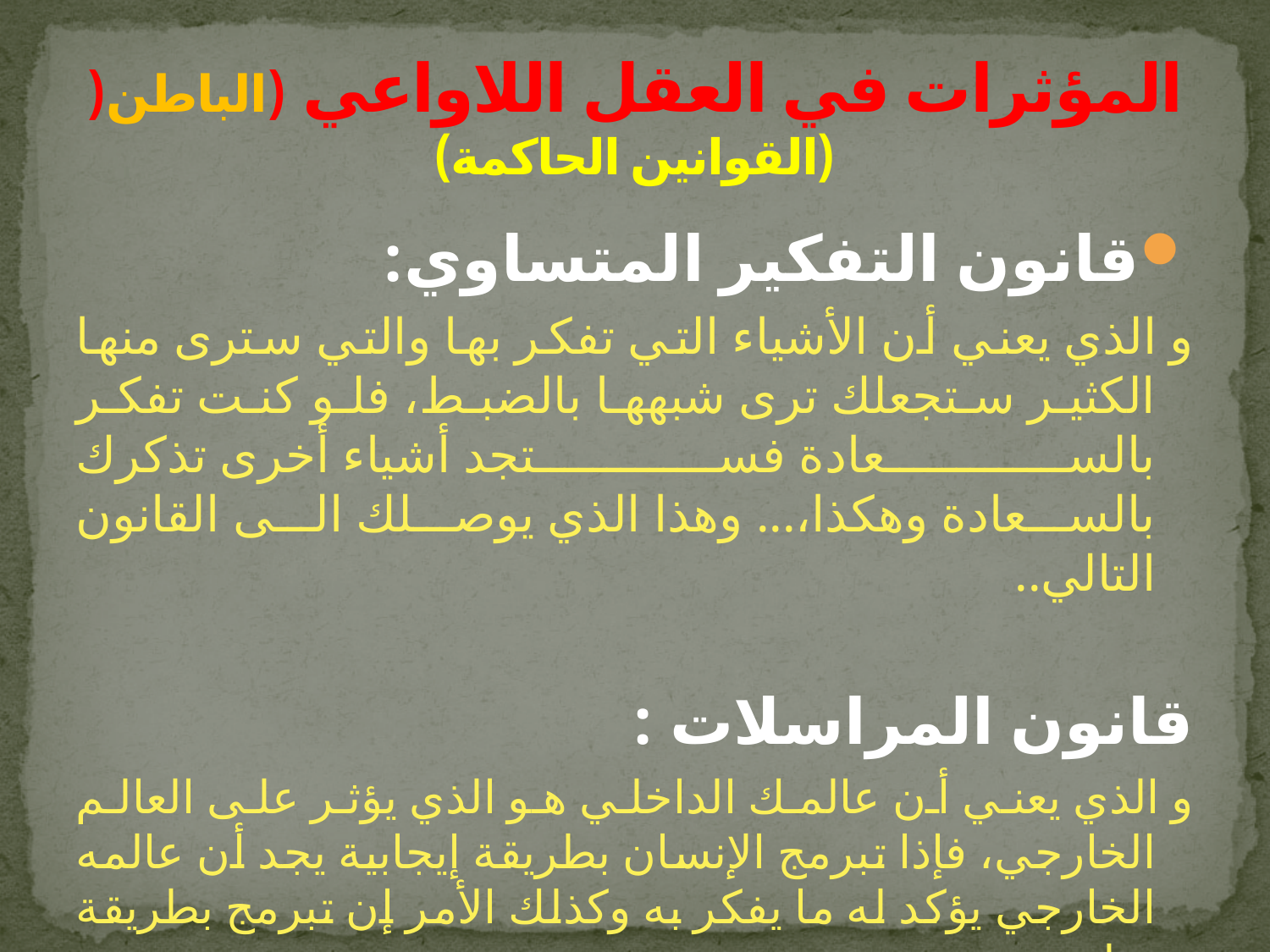

# المؤثرات في العقل اللاواعي (الباطن( (القوانين الحاكمة)
قانون التفكير المتساوي:
و الذي يعني أن الأشياء التي تفكر بها والتي سترى منها الكثير ستجعلك ترى شبهها بالضبط، فلو كنت تفكر بالسعادة فستجد أشياء أخرى تذكرك بالسعادة وهكذا،... وهذا الذي يوصلك الى القانون التالي..

قانون المراسلات :
و الذي يعني أن عالمك الداخلي هو الذي يؤثر على العالم الخارجي، فإذا تبرمج الإنسان بطريقة إيجابية يجد أن عالمه الخارجي يؤكد له ما يفكر به وكذلك الأمر إن تبرمج بطريقة سلبية